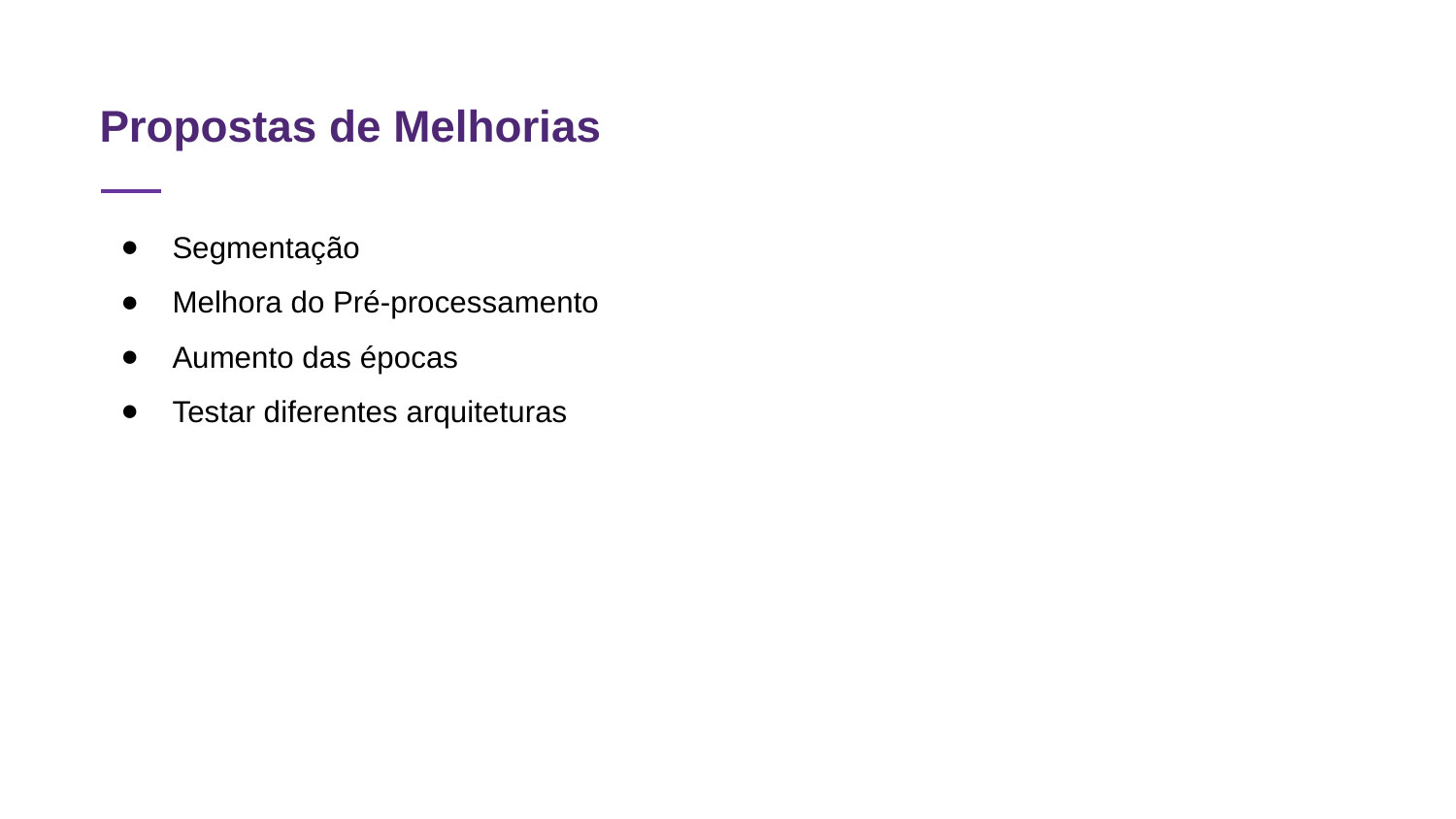

# Propostas de Melhorias
Segmentação
Melhora do Pré-processamento
Aumento das épocas
Testar diferentes arquiteturas